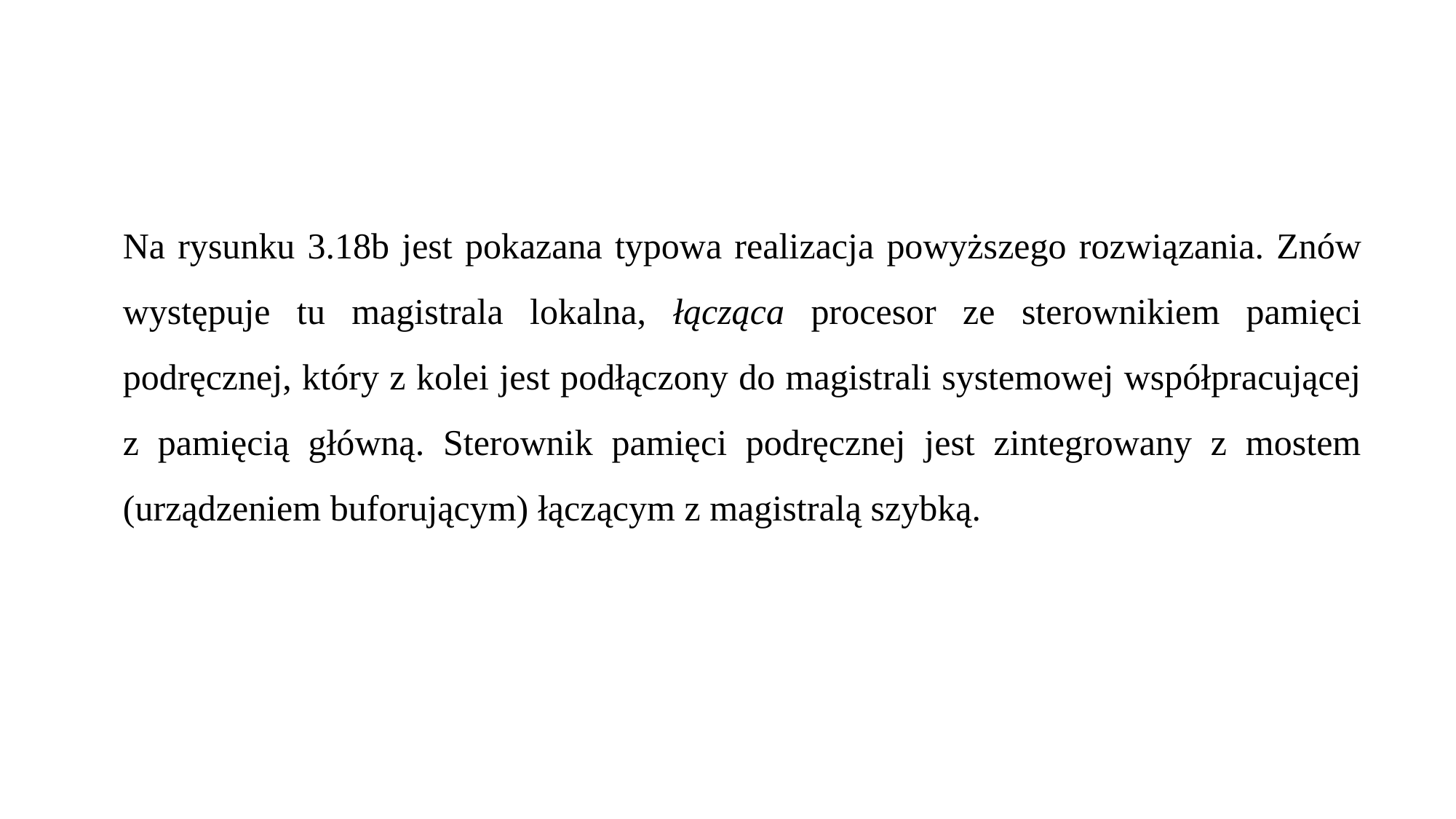

Na rysunku 3.18b jest pokazana typowa realizacja powyższego rozwiązania. Znów występuje tu magistrala lokalna, łącząca procesor ze sterownikiem pamięci podręcznej, który z kolei jest podłączony do magistrali systemowej współpracującej z pamięcią główną. Sterownik pamięci podręcznej jest zintegrowany z mostem (urządzeniem buforującym) łączącym z magistralą szybką.